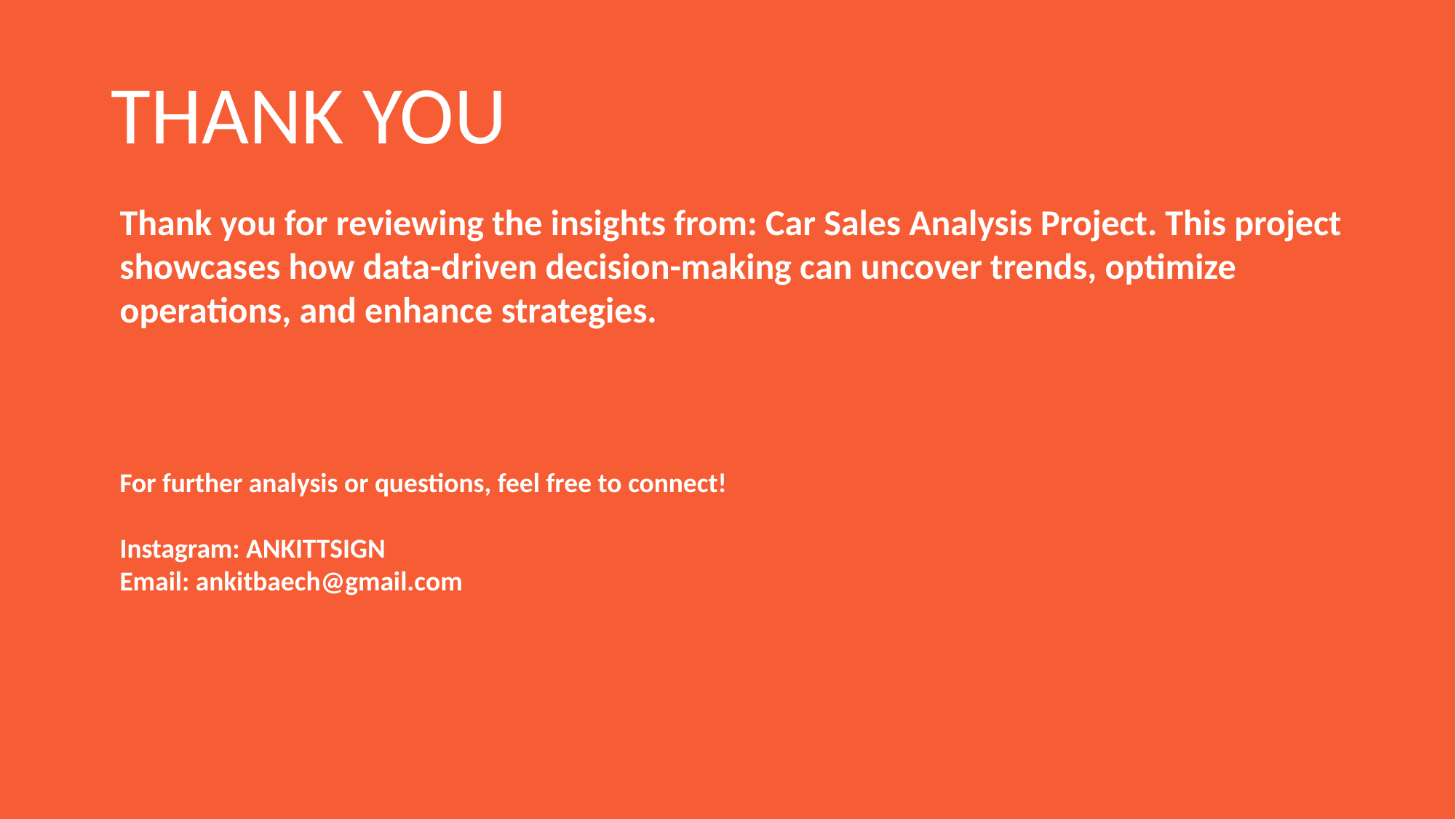

# THANK YOU
Thank you for reviewing the insights from: Car Sales Analysis Project. This project showcases how data-driven decision-making can uncover trends, optimize operations, and enhance strategies.
For further analysis or questions, feel free to connect!

Instagram: ANKITTSIGN
Email: ankitbaech@gmail.com